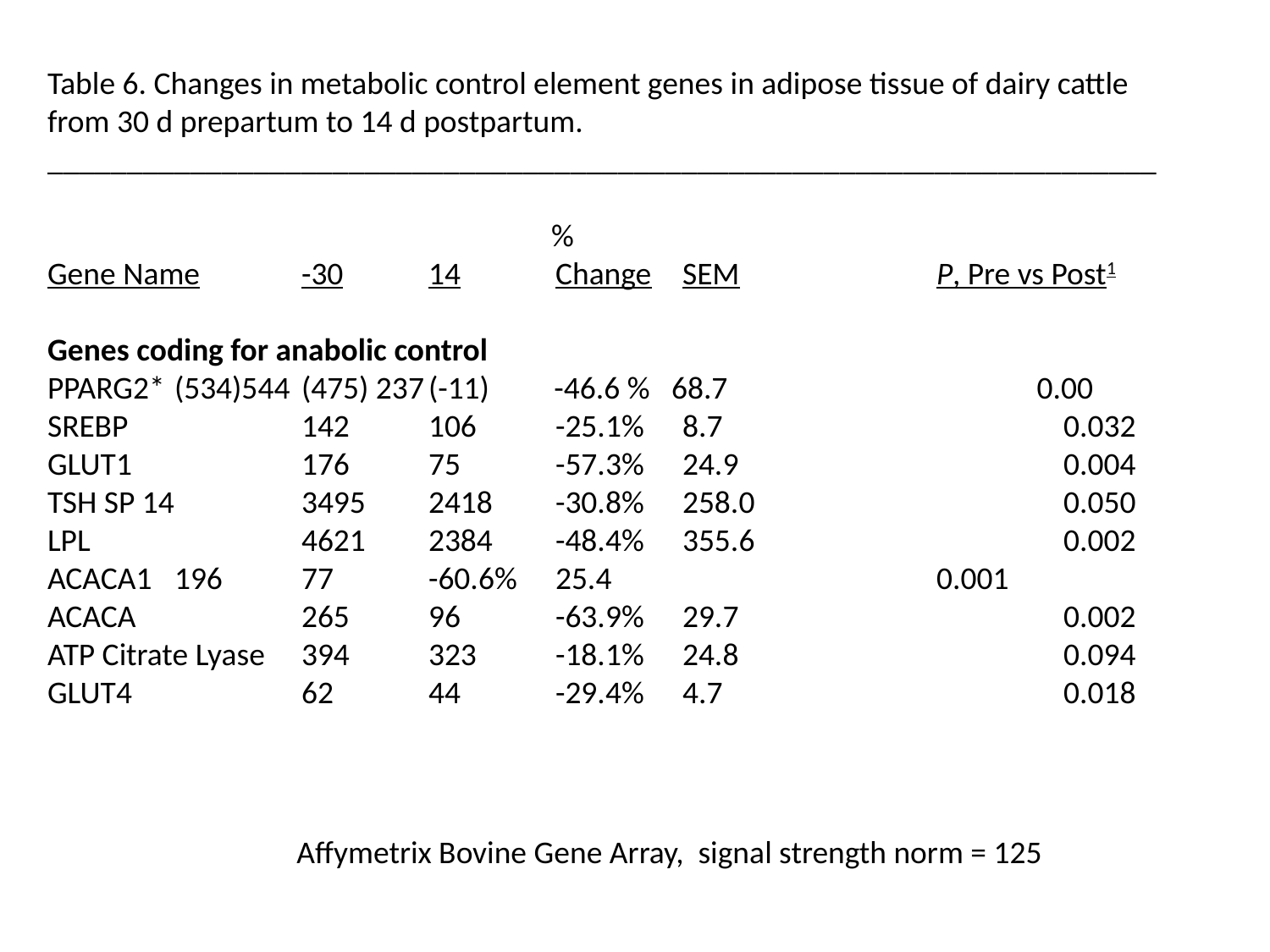

Table 6. Changes in metabolic control element genes in adipose tissue of dairy cattle
from 30 d prepartum to 14 d postpartum.
______________________________________________________________________
                                                                      %
Gene Name	-30	14	Change	SEM		P, Pre vs Post1

Genes coding for anabolic control
PPARG2*	(534)544 	(475) 237	(-11)         -46.6 %   68.7		              0.00
SREBP		142	106	-25.1%	8.7		  	0.032
GLUT1		176	75	-57.3%	24.9		 	0.004
TSH SP 14	3495	2418	-30.8%	258.0		 	0.050
LPL		4621	2384	-48.4%	355.6		 	0.002
ACACA1	196	77	-60.6%	25.4		  	0.001
ACACA		265	96	-63.9%	29.7		  	0.002
ATP Citrate Lyase	394	323	-18.1%	24.8		 	0.094
GLUT4		62	44	-29.4%	4.7		 	0.018
Affymetrix Bovine Gene Array,  signal strength norm = 125